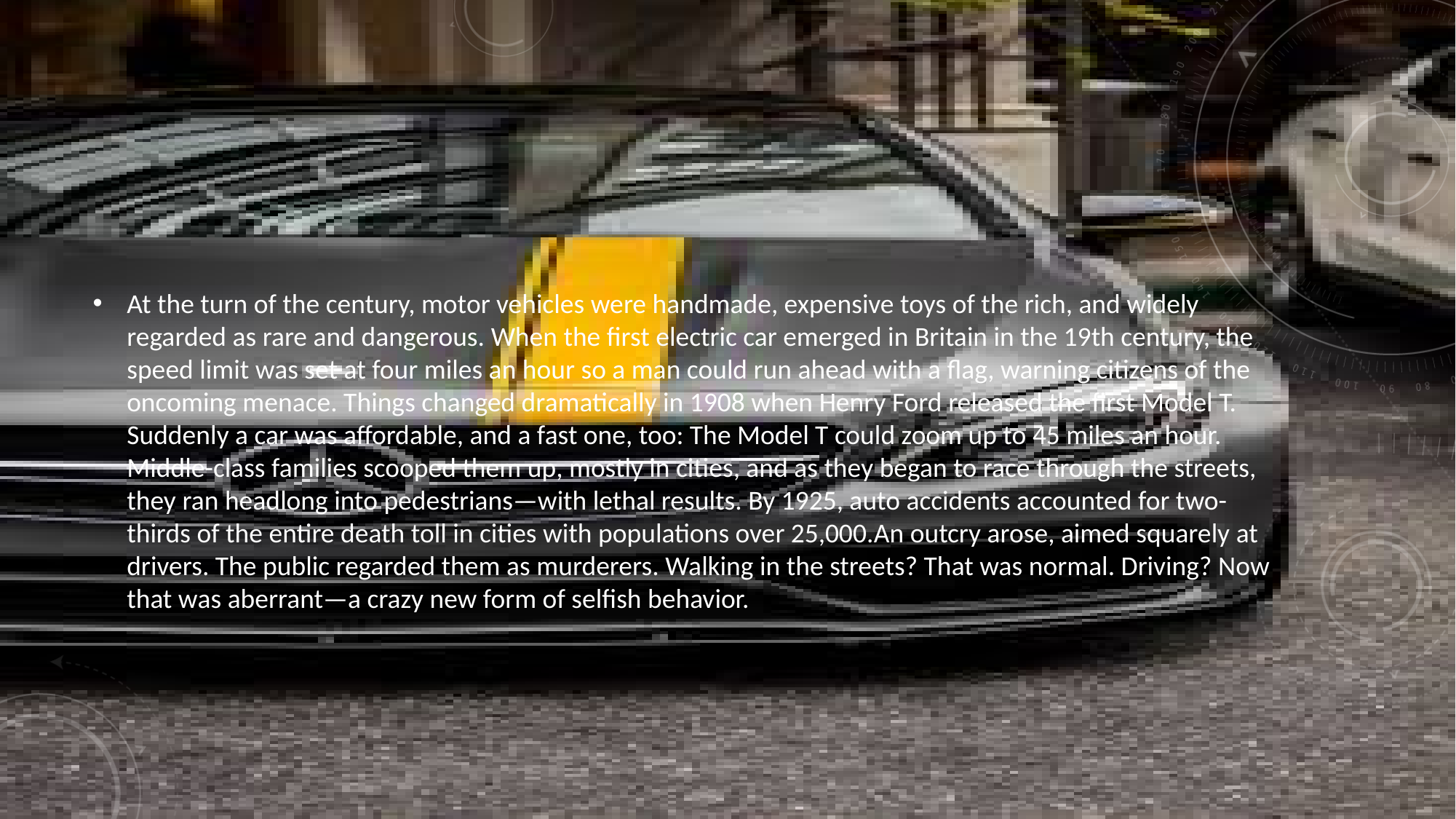

#
At the turn of the century, motor vehicles were handmade, expensive toys of the rich, and widely regarded as rare and dangerous. When the first electric car emerged in Britain in the 19th century, the speed limit was set at four miles an hour so a man could run ahead with a flag, warning citizens of the oncoming menace. Things changed dramatically in 1908 when Henry Ford released the first Model T. Suddenly a car was affordable, and a fast one, too: The Model T could zoom up to 45 miles an hour. Middle-class families scooped them up, mostly in cities, and as they began to race through the streets, they ran headlong into pedestrians—with lethal results. By 1925, auto accidents accounted for two-thirds of the entire death toll in cities with populations over 25,000.An outcry arose, aimed squarely at drivers. The public regarded them as murderers. Walking in the streets? That was normal. Driving? Now that was aberrant—a crazy new form of selfish behavior.